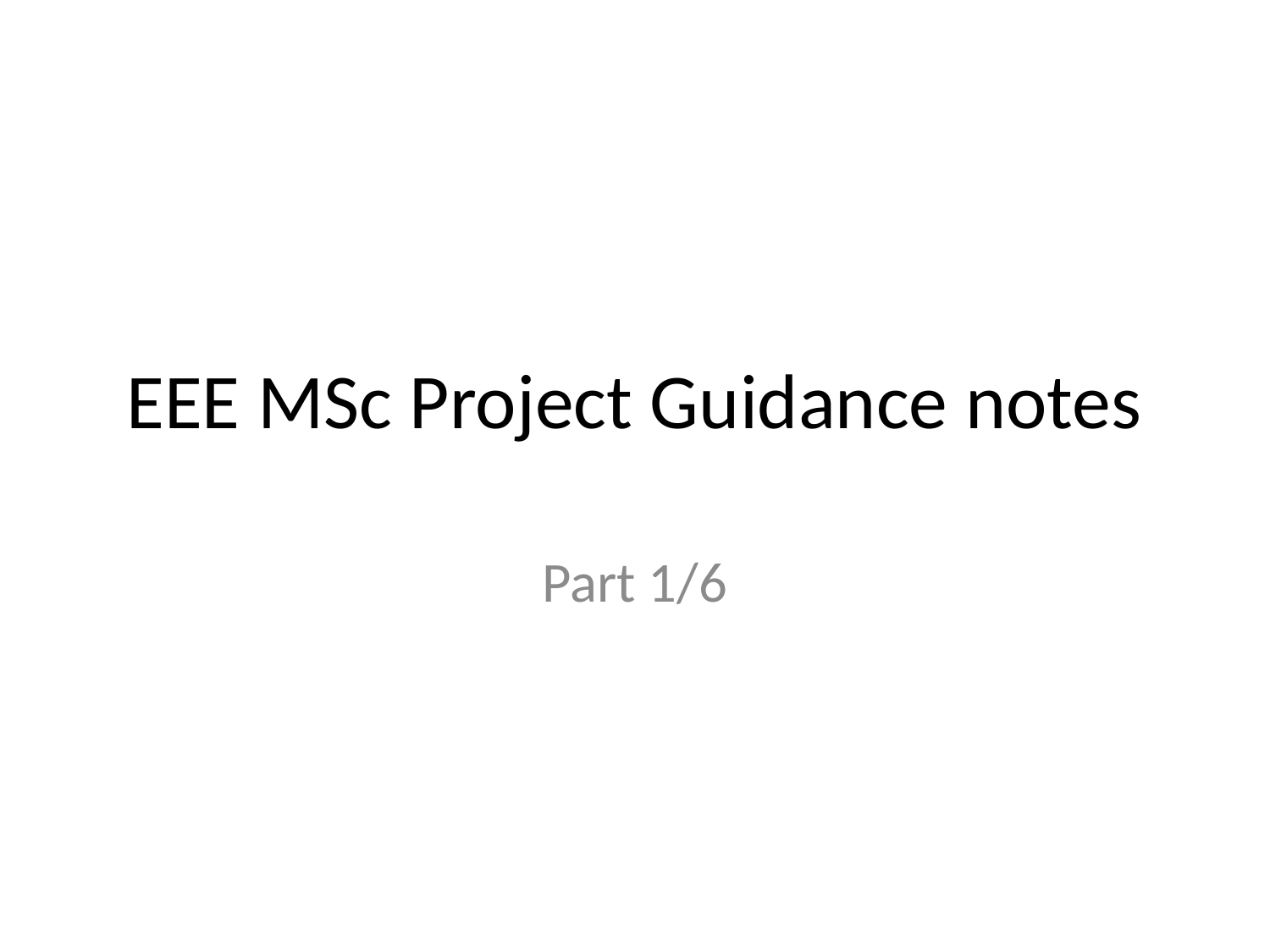

# EEE MSc Project Guidance notes
Part 1/6